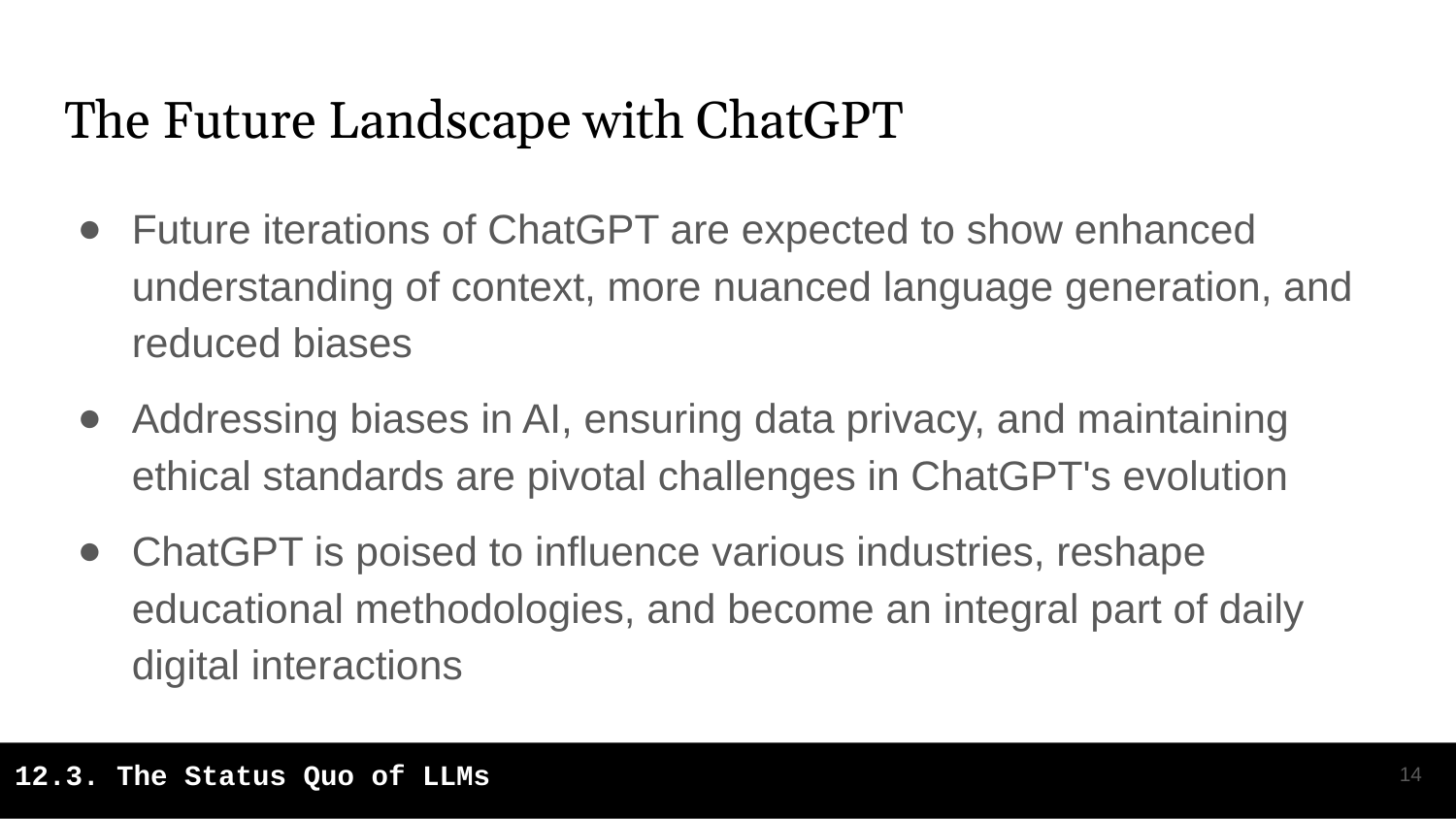

# The Future Landscape with ChatGPT
Future iterations of ChatGPT are expected to show enhanced understanding of context, more nuanced language generation, and reduced biases
Addressing biases in AI, ensuring data privacy, and maintaining ethical standards are pivotal challenges in ChatGPT's evolution
ChatGPT is poised to influence various industries, reshape educational methodologies, and become an integral part of daily digital interactions
14
12.3. The Status Quo of LLMs